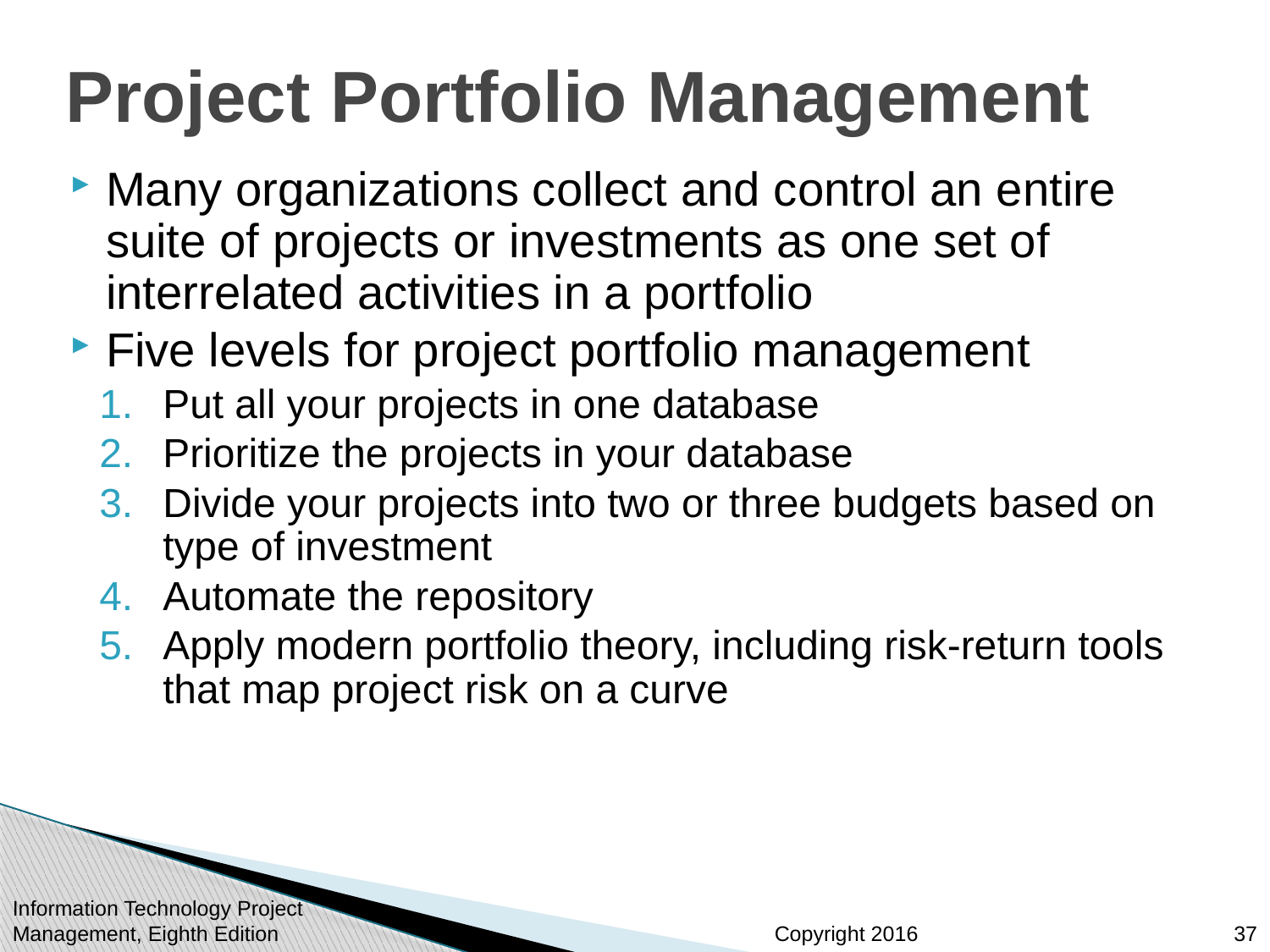

# Project Portfolio Management
Many organizations collect and control an entire suite of projects or investments as one set of interrelated activities in a portfolio
Five levels for project portfolio management
Put all your projects in one database
Prioritize the projects in your database
Divide your projects into two or three budgets based on type of investment
Automate the repository
Apply modern portfolio theory, including risk-return tools that map project risk on a curve
Information Technology Project Management, Eighth Edition
37